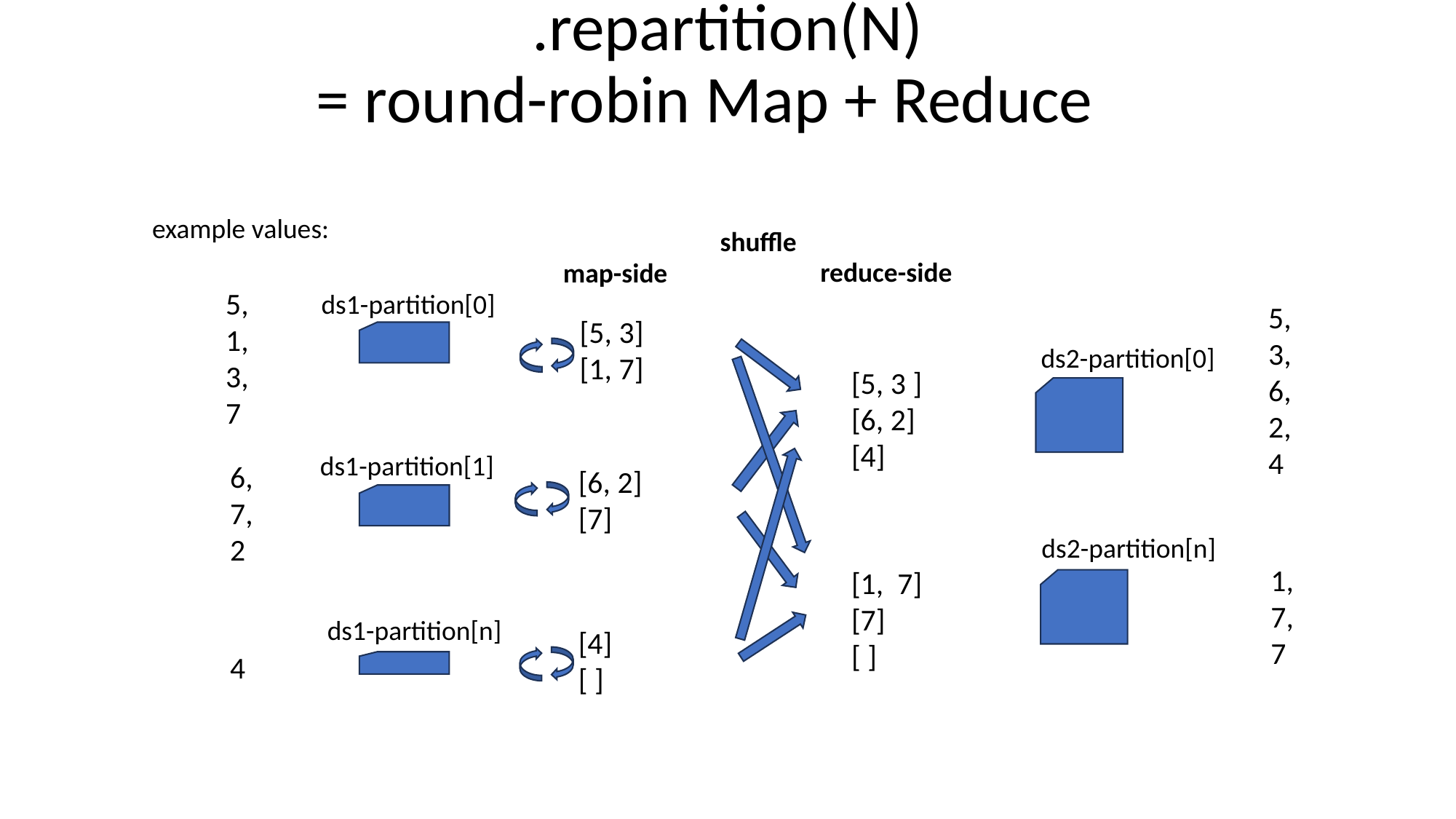

# .repartition(N) = round-robin Map + Reduce
example values:
shuffle
reduce-side
map-side
5,
1,
3,
7
ds1-partition[0]
5,
3,
6,
2,
4
[5, 3]
[1, 7]

ds2-partition[0]

[5, 3 ]
[6, 2]
[4]

ds1-partition[1]

6,
7,
2
[6, 2]
[7]

ds2-partition[n]

1,
7,
7
[1,  7]
[7]
[ ]

ds1-partition[n]
[4]
[ ]

4